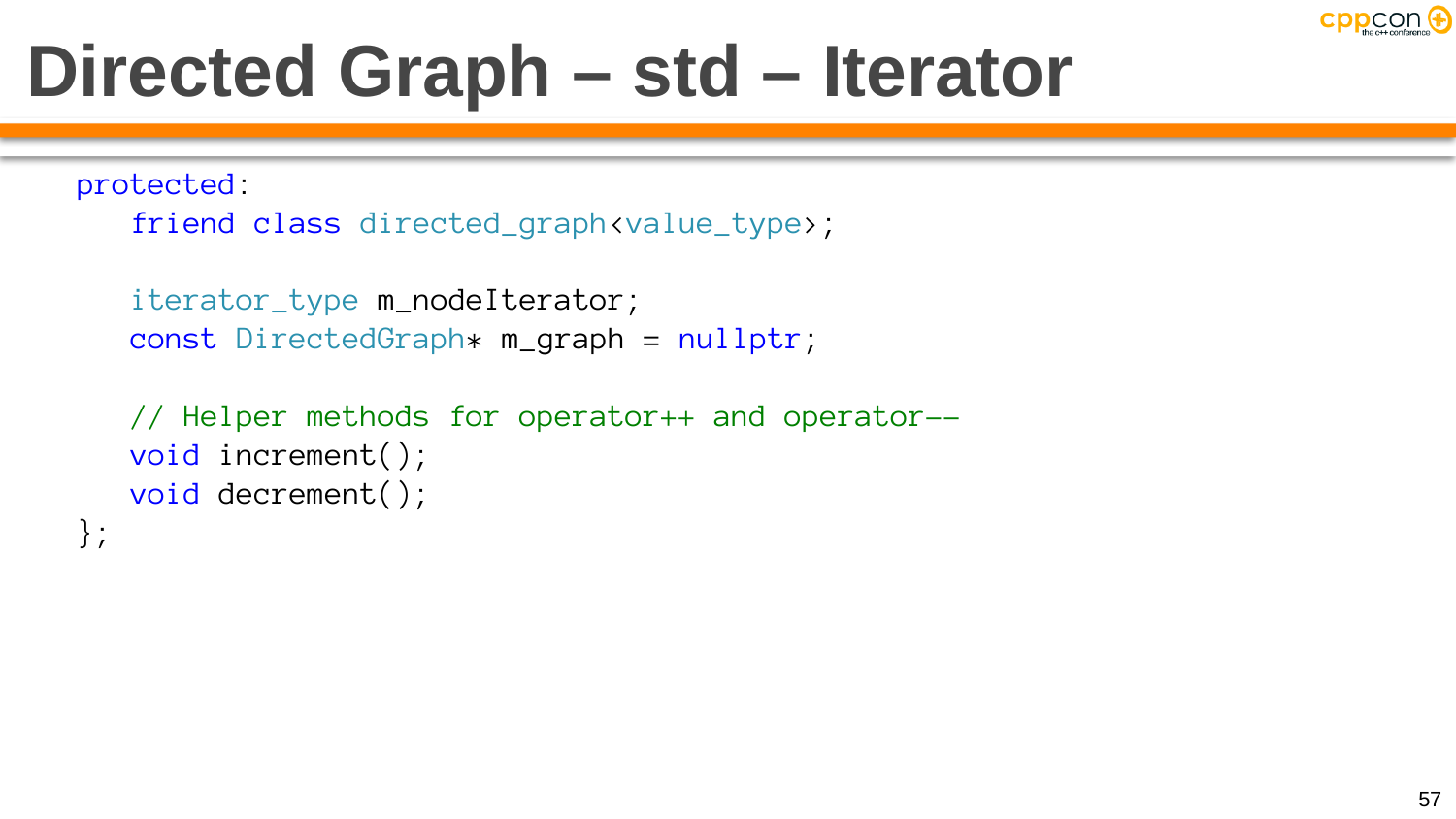

# Directed Graph – std – Iterator
protected:
   friend class directed_graph<value_type>;

   iterator_type m_nodeIterator;
   const DirectedGraph* m_graph = nullptr;

   // Helper methods for operator++ and operator--
   void increment();
   void decrement();
};